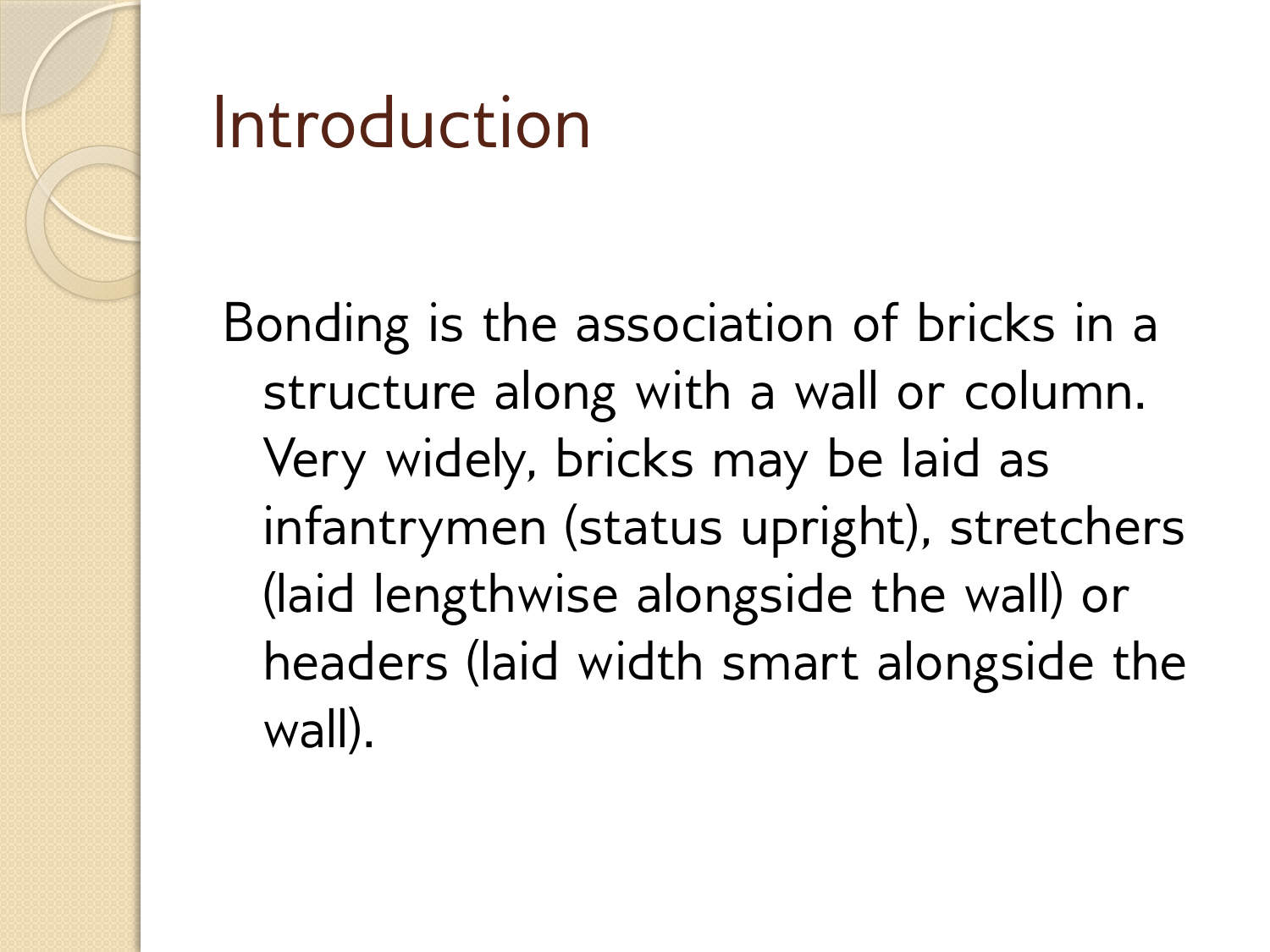

# Introduction

Bonding is the association of bricks in a structure along with a wall or column. Very widely, bricks may be laid as infantrymen (status upright), stretchers (laid lengthwise alongside the wall) or headers (laid width smart alongside the wall).